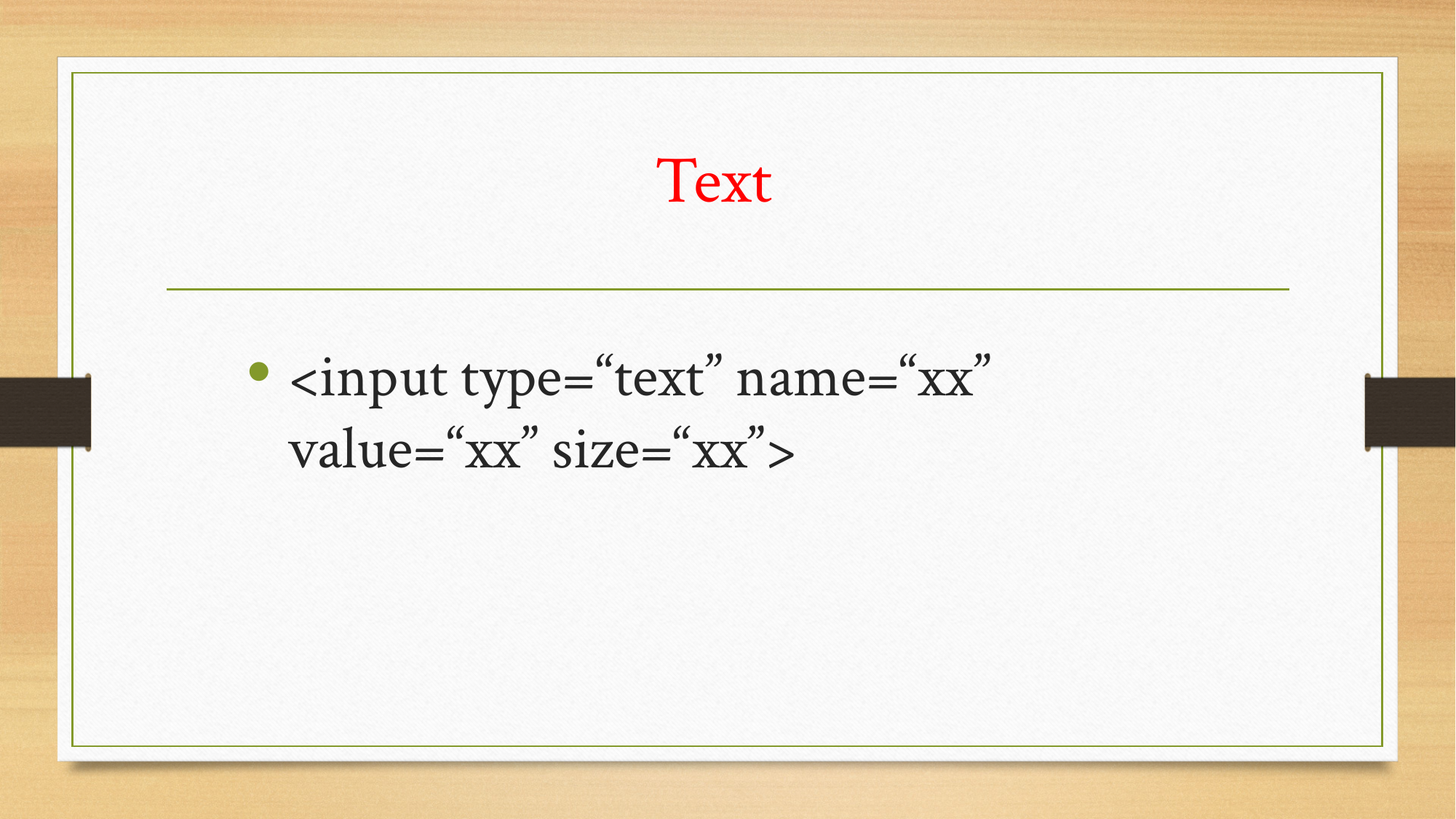

# Text
<input type=“text” name=“xx” value=“xx” size=“xx”>